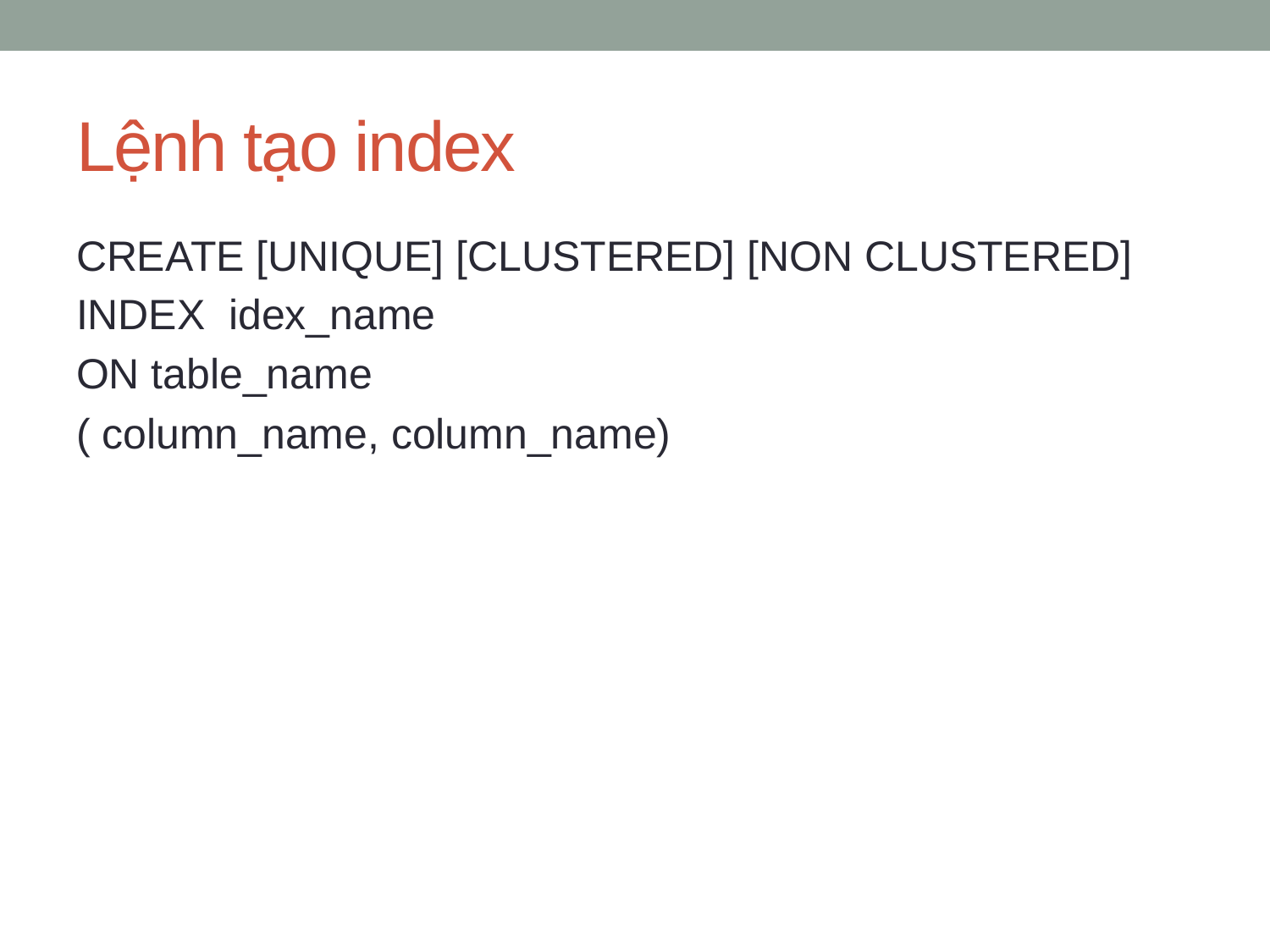

# Lệnh tạo index
CREATE [UNIQUE] [CLUSTERED] [NON CLUSTERED]
INDEX  idex_name
ON table_name
( column_name, column_name)